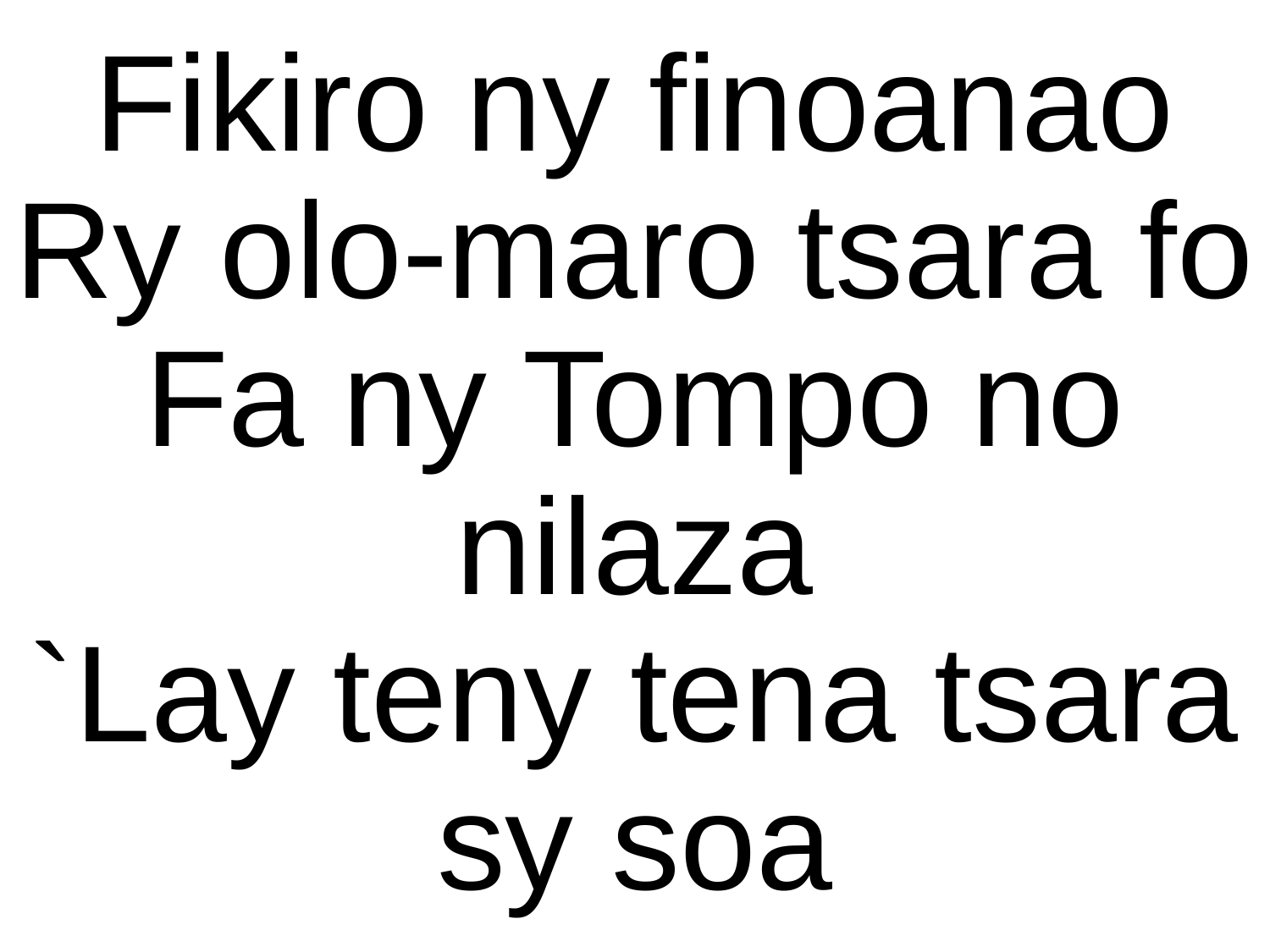

# Fikiro ny finoanao Ry olo-maro tsara fo Fa ny Tompo no nilaza `Lay teny tena tsara sy soa